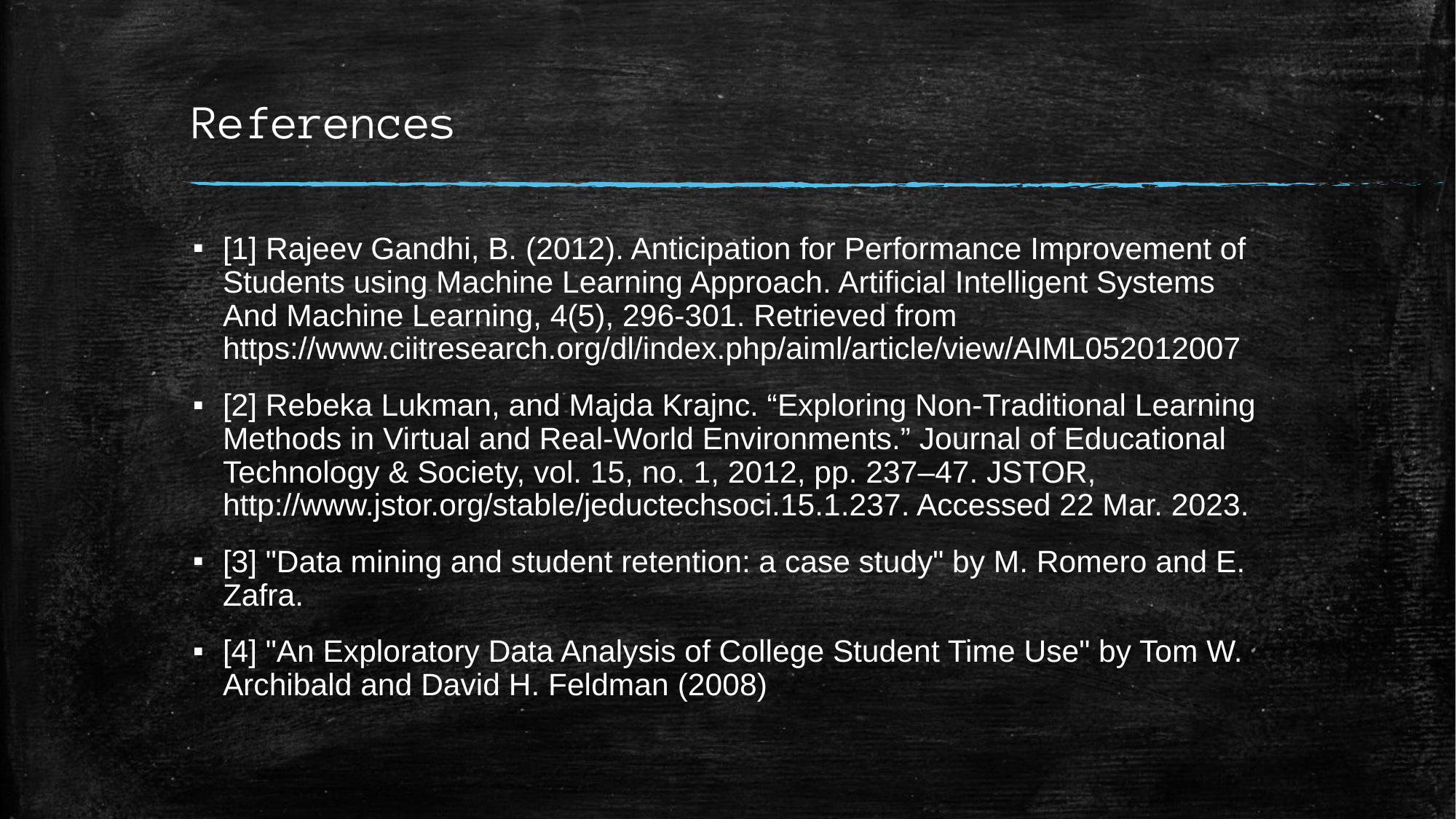

# References
[1] Rajeev Gandhi, B. (2012). Anticipation for Performance Improvement of Students using Machine Learning Approach. Artificial Intelligent Systems And Machine Learning, 4(5), 296-301. Retrieved from https://www.ciitresearch.org/dl/index.php/aiml/article/view/AIML052012007
[2] Rebeka Lukman, and Majda Krajnc. “Exploring Non-Traditional Learning Methods in Virtual and Real-World Environments.” Journal of Educational Technology & Society, vol. 15, no. 1, 2012, pp. 237–47. JSTOR, http://www.jstor.org/stable/jeductechsoci.15.1.237. Accessed 22 Mar. 2023.
[3] "Data mining and student retention: a case study" by M. Romero and E. Zafra.
[4] "An Exploratory Data Analysis of College Student Time Use" by Tom W. Archibald and David H. Feldman (2008)